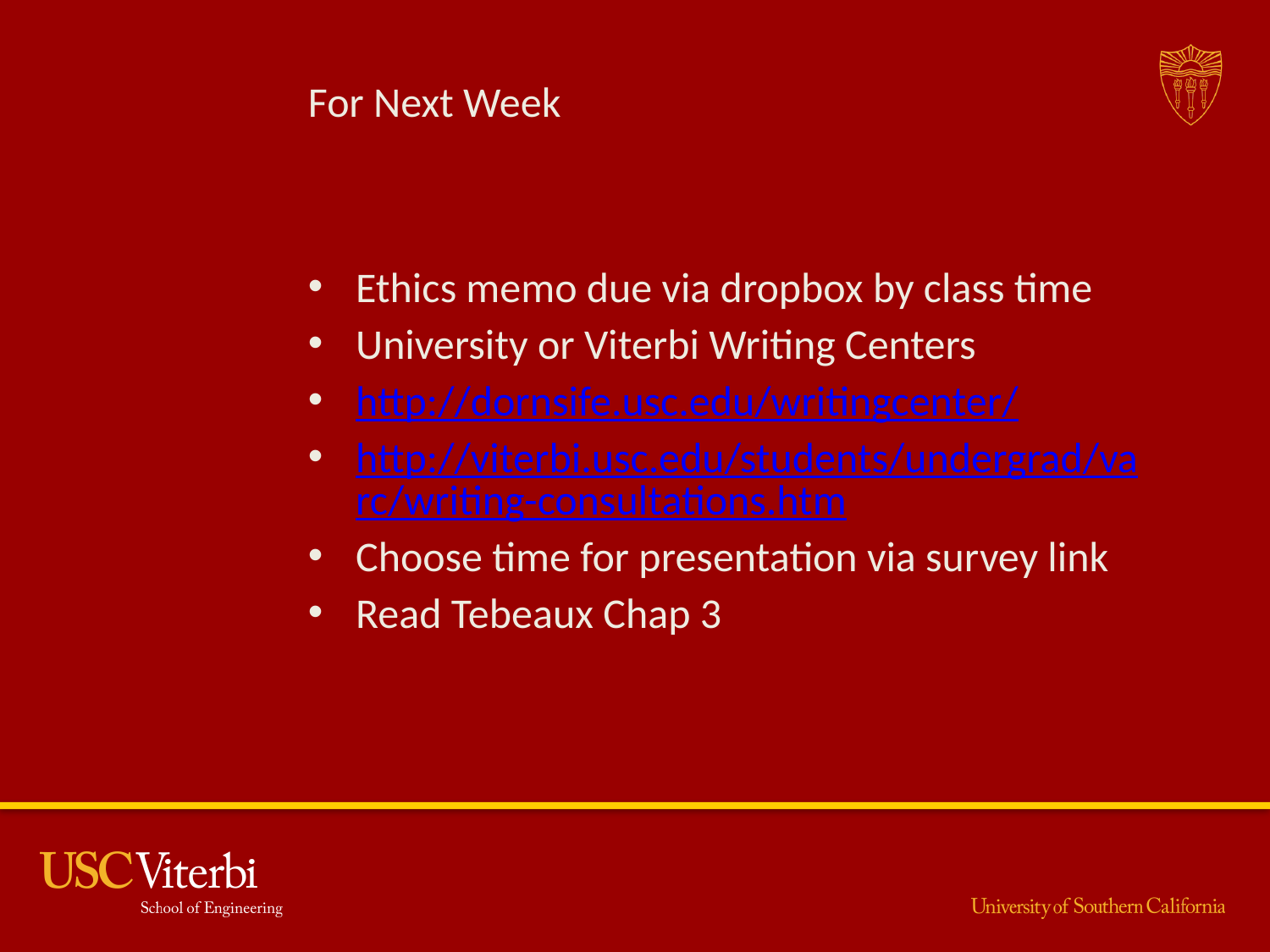

# For Next Week
Ethics memo due via dropbox by class time
University or Viterbi Writing Centers
http://dornsife.usc.edu/writingcenter/
http://viterbi.usc.edu/students/undergrad/varc/writing-consultations.htm
Choose time for presentation via survey link
Read Tebeaux Chap 3